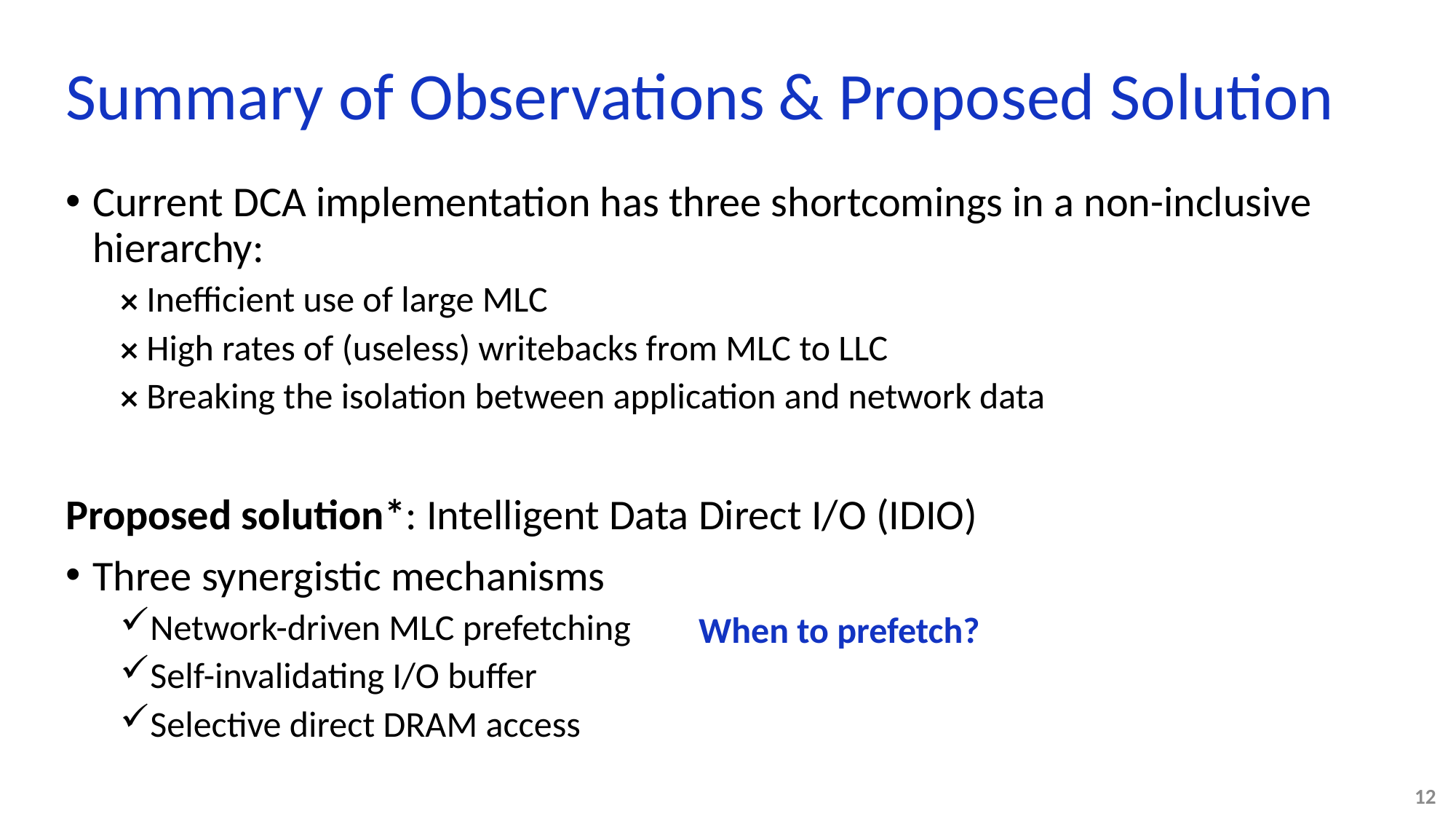

# Summary of Observations
& Proposed Solution
Current DCA implementation has three shortcomings in a non-inclusive hierarchy:
❌ Inefficient use of large MLC
❌ High rates of (useless) writebacks from MLC to LLC
❌ Breaking the isolation between application and network data

Proposed solution*: Intelligent Data Direct I/O (IDIO)
Three synergistic mechanisms
Network-driven MLC prefetching
Self-invalidating I/O buffer
Selective direct DRAM access
When to prefetch?
12